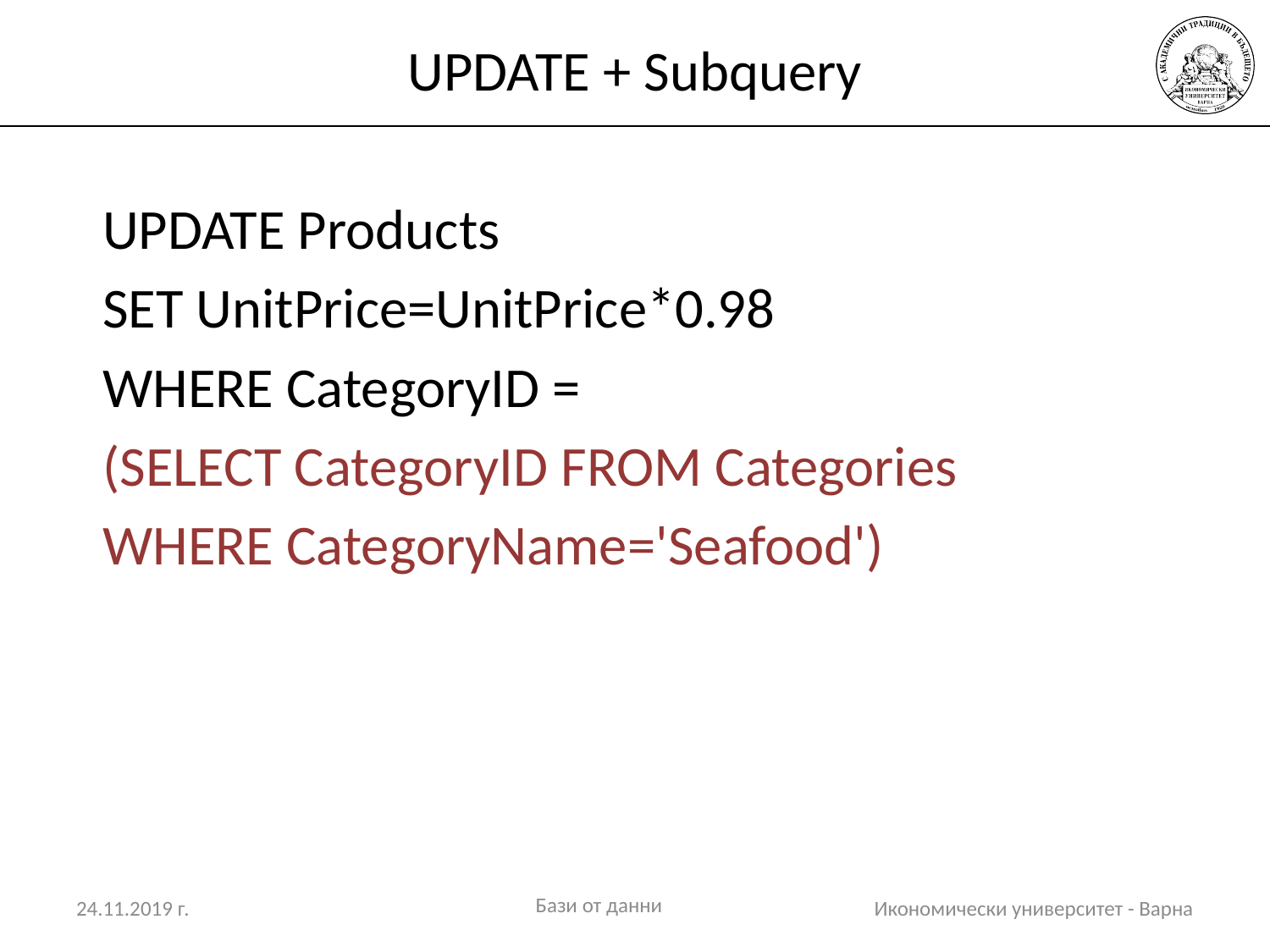

# UPDATE + Subquery
UPDATE Products
SET UnitPrice=UnitPrice*0.98
WHERE CategoryID =
(SELECT CategoryID FROM Categories
WHERE CategoryName='Seafood')
Бази от данни
24.11.2019 г.
Икономически университет - Варна